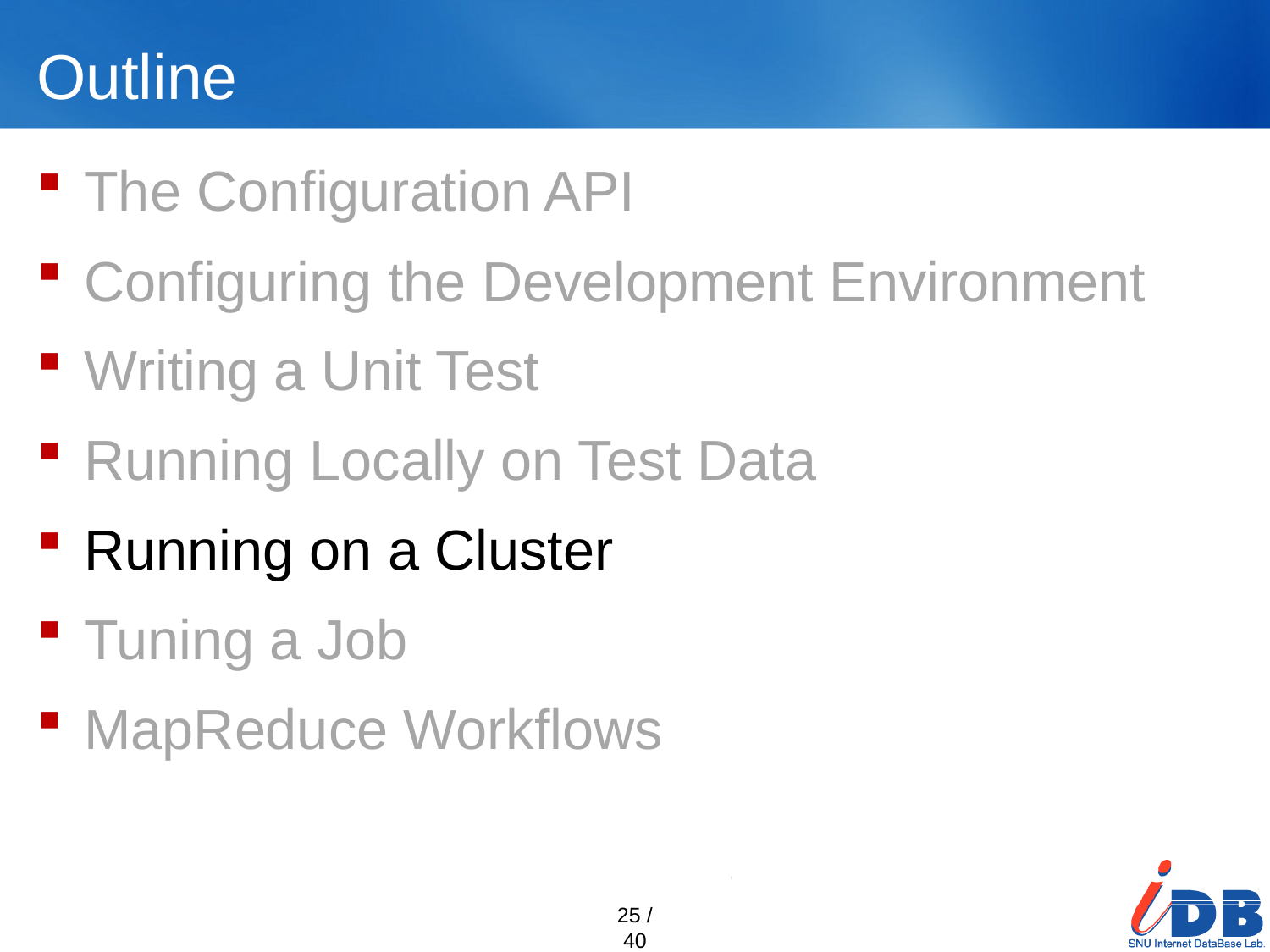

# Outline
The Configuration API
Configuring the Development Environment
Writing a Unit Test
Running Locally on Test Data
Running on a Cluster
Tuning a Job
MapReduce Workflows
25